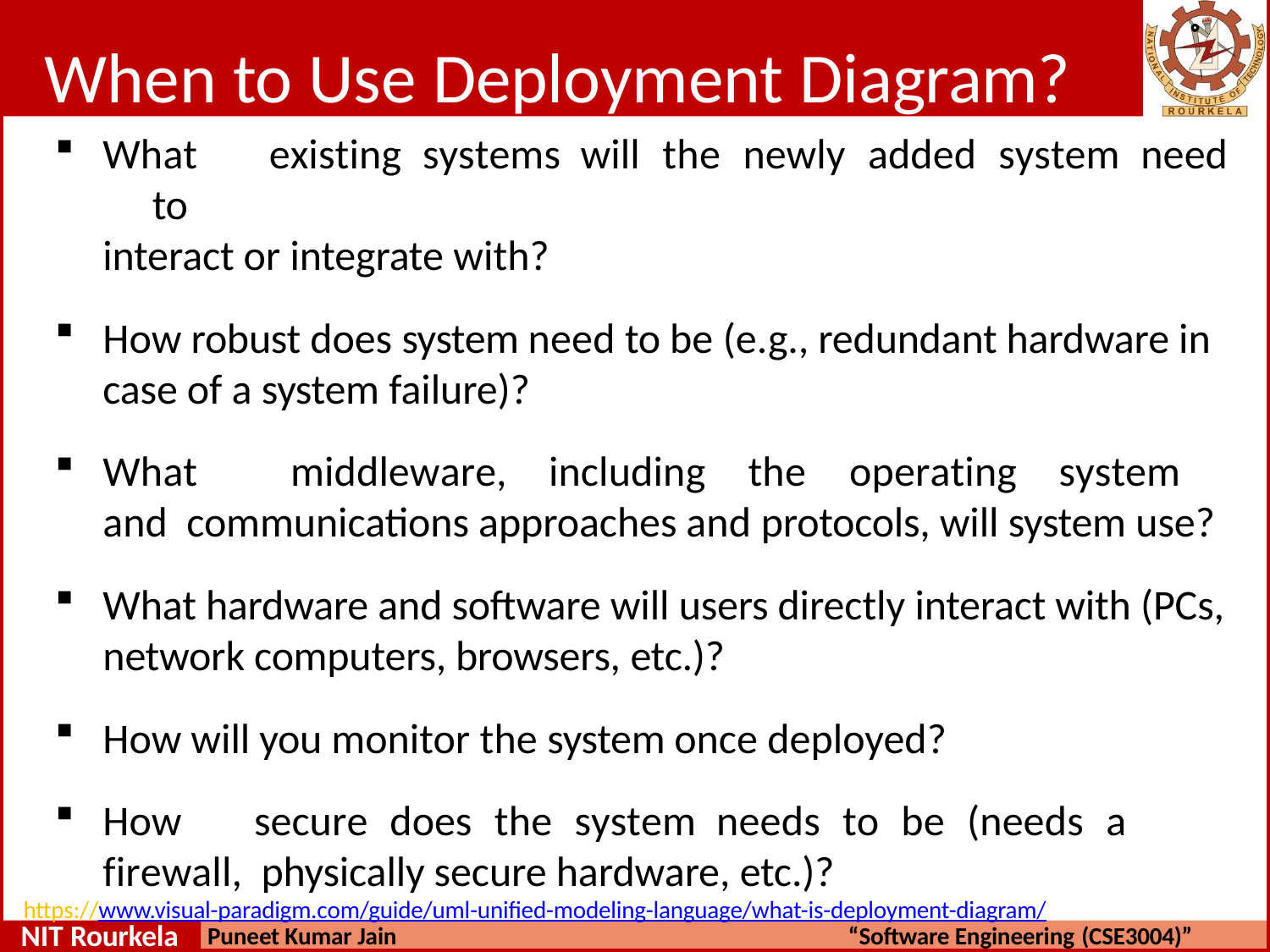

# When to Use Deployment Diagram?
What	existing	systems	will	the	newly	added	system	need	to
interact or integrate with?
How robust does system need to be (e.g., redundant hardware in  case of a system failure)?
What	middleware,	including	the	operating	system	and  communications approaches and protocols, will system use?
What hardware and software will users directly interact with (PCs,  network computers, browsers, etc.)?
How will you monitor the system once deployed?
How	secure	does	the	system	needs	to	be	(needs	a	firewall,  physically secure hardware, etc.)?
https://www.visual-paradigm.com/guide/uml-unified-modeling-language/what-is-deployment-diagram/
NIT Rourkela
Puneet Kumar Jain
“Software Engineering (CSE3004)”